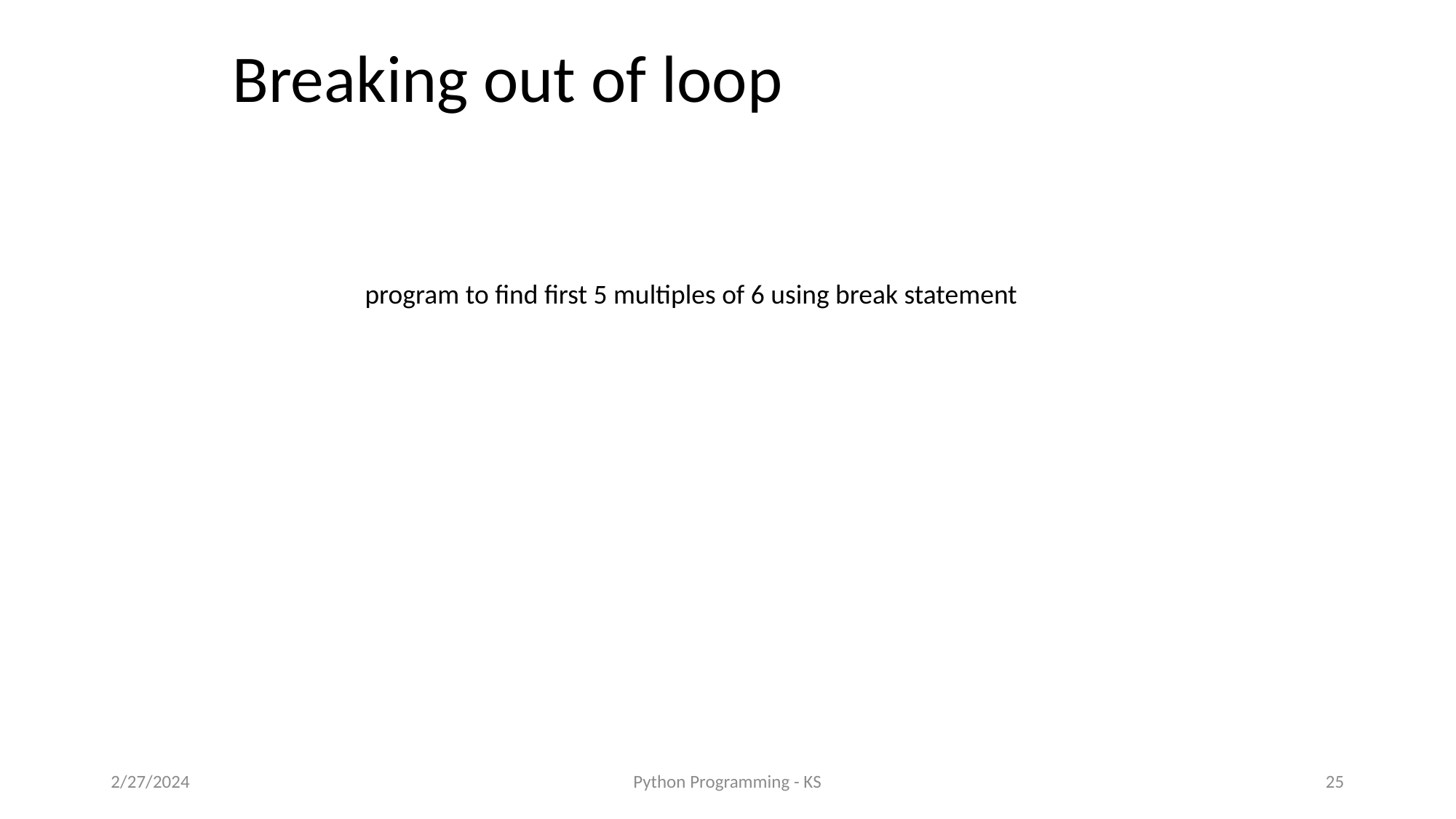

# Breaking out of loop
program to find first 5 multiples of 6 using break statement
2/27/2024
Python Programming - KS
25